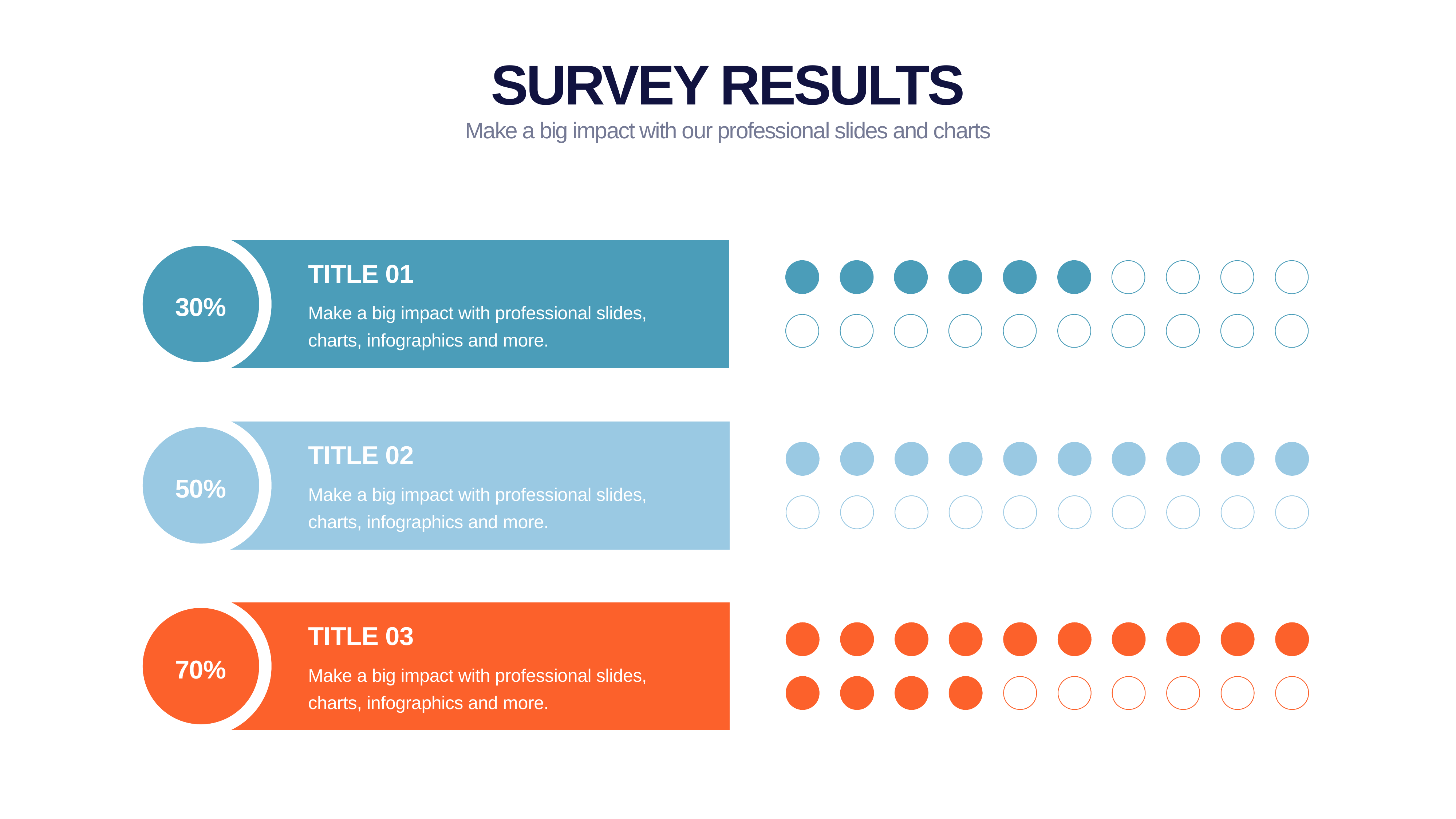

SURVEY RESULTS
Make a big impact with our professional slides and charts

TITLE 01

30%
Make a big impact with professional slides, charts, infographics and more.

TITLE 02

50%
Make a big impact with professional slides, charts, infographics and more.

TITLE 03

70%
Make a big impact with professional slides, charts, infographics and more.